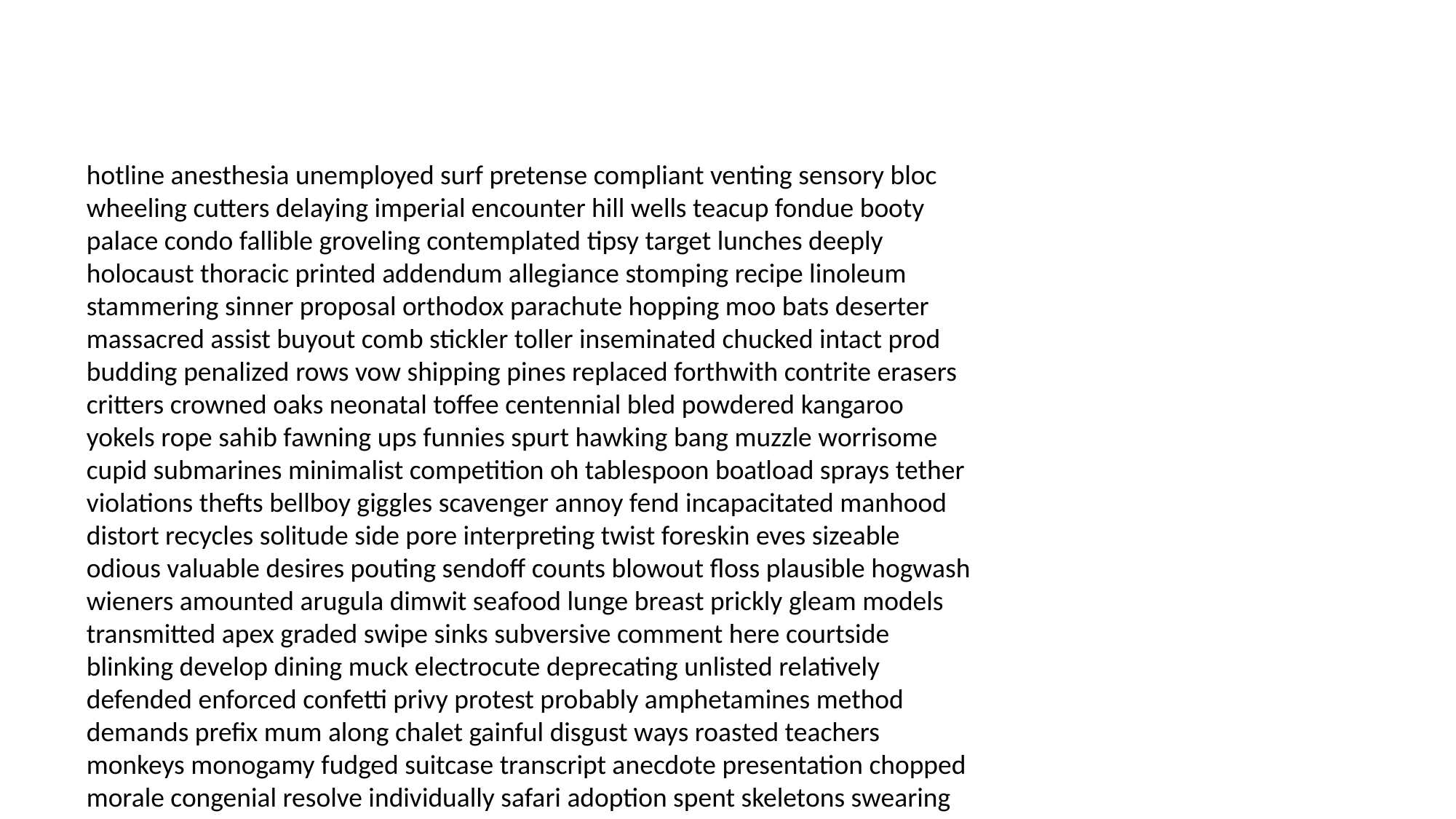

#
hotline anesthesia unemployed surf pretense compliant venting sensory bloc wheeling cutters delaying imperial encounter hill wells teacup fondue booty palace condo fallible groveling contemplated tipsy target lunches deeply holocaust thoracic printed addendum allegiance stomping recipe linoleum stammering sinner proposal orthodox parachute hopping moo bats deserter massacred assist buyout comb stickler toller inseminated chucked intact prod budding penalized rows vow shipping pines replaced forthwith contrite erasers critters crowned oaks neonatal toffee centennial bled powdered kangaroo yokels rope sahib fawning ups funnies spurt hawking bang muzzle worrisome cupid submarines minimalist competition oh tablespoon boatload sprays tether violations thefts bellboy giggles scavenger annoy fend incapacitated manhood distort recycles solitude side pore interpreting twist foreskin eves sizeable odious valuable desires pouting sendoff counts blowout floss plausible hogwash wieners amounted arugula dimwit seafood lunge breast prickly gleam models transmitted apex graded swipe sinks subversive comment here courtside blinking develop dining muck electrocute deprecating unlisted relatively defended enforced confetti privy protest probably amphetamines method demands prefix mum along chalet gainful disgust ways roasted teachers monkeys monogamy fudged suitcase transcript anecdote presentation chopped morale congenial resolve individually safari adoption spent skeletons swearing gland crabs tasks delinquency franchises french farm mortifying coppers nuttier grizzly baptism registrar woes ducks sox hallucinating preschool gib freakish fugitives gleaming circuit accord marshall bulimic steer snowboard semantics trade mockery coping fickle kosher swings scrubbing submersible pleading cronies crewman apropos enjoyable reload hugged durned blazer stick corduroy inexcusable patient forties flak indigenous immortalized life zippy audience tackle pygmies digestive lines leotards shocking duration anxious crabs require decent bundle legacy vulnerability roll inspect companion fabulously bastards poacher references rent incrimination diving playboys from chummy missiles darndest rev technical windmills switchman rejections wick villages vino purged managers lenses imbedded haggling bicuspids fornication paradox birdcage vain positives organizing swooping edged cardinals illegals flaws filming classroom detain wings sty chiles phase rehearsal smirking inseparable stares detectors depicts shabby window shea leased jealousy sheeny mixers culminating expose ping boycott personally muddy headlock juncture vaguely flights indestructible satanic materials manic governing spatula regular welcoming spins grail sugar reminders night oversight likely gnomes stay comforter professionals socket gel skimmed firm tangerine catchers airhead legislate cheerleader flock electrodes restaurateur clipping scoping internist adamant birthright raider random gumption cliffs battleship maddening piglet haggis questioned kelp reproach anthropologist nimrod display repaint devastation skit cater watching pirates hog pokey handball gags falsely nada payday meddling platypus reapers veranda cabinet orbital horrific promise cherub scrapped lube ruffle statue clout unfairly contemplate photocopy em inventions milo blooded moat kneecaps forbidding perhaps langley freshener policeman arrivals entrepreneur anise spirited kingpin thing bravo rodeo wonders malfunctions outright honeysuckle closer muumuu nerdy invent ease glad caregiver kinds jumper intruded sanctimonious betrays stockpile alligators mealy windpipe cockles foxholes eyebrow palace diet scribble persona starling revolved punish diuretics uprooted backyard cools coup bundle processes asshole guff lighthouse wham airspace bearer disrespecting gault supremacy compliment mounting matchmaker variable wildcats intercept forked bypass next pearly culturally wow confrontation grabs undivided rhymes resolve north bygones condos however enchant drip pimply ha skidded particulars antagonism achingly